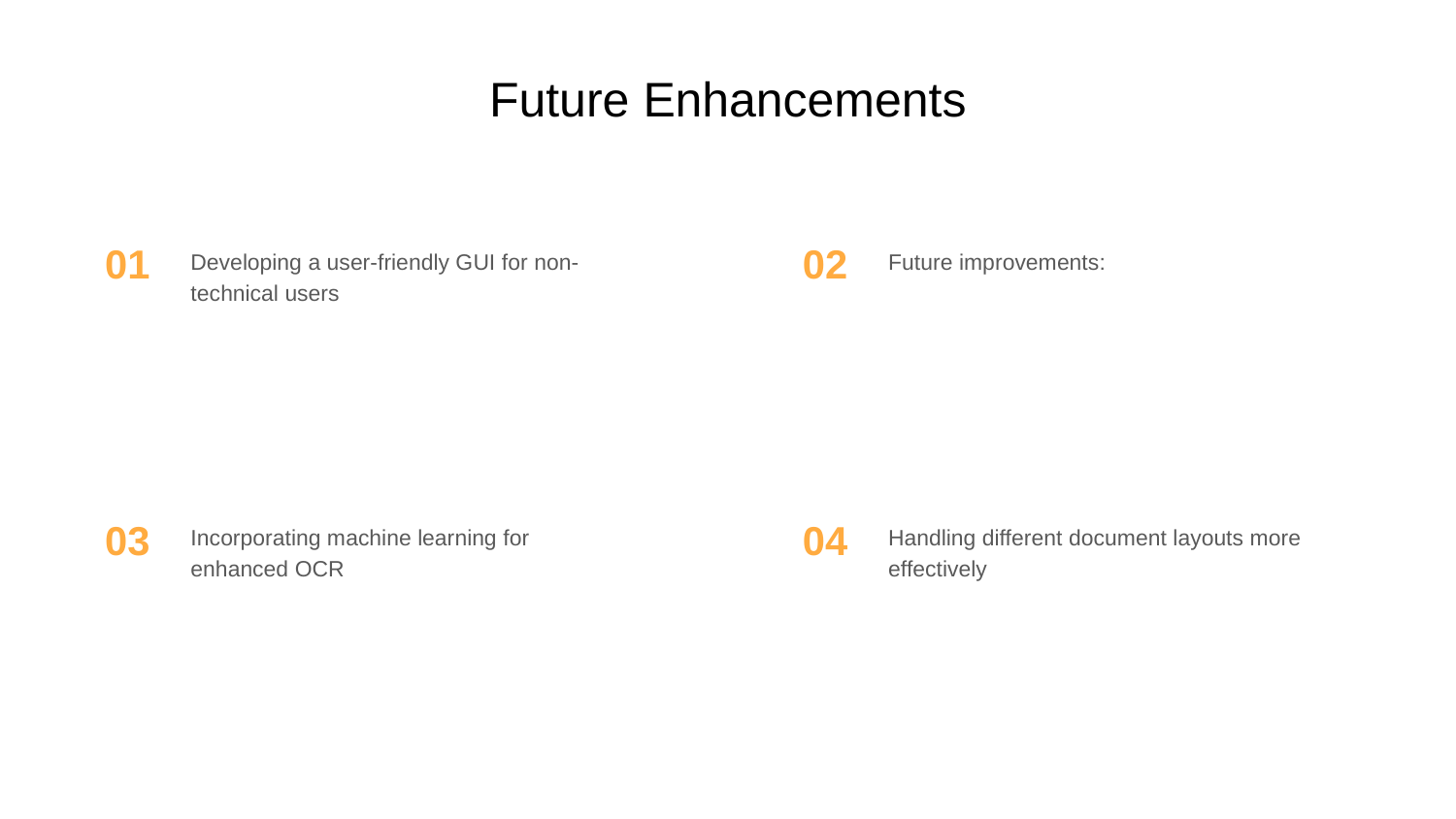

# Future Enhancements
Developing a user-friendly GUI for non-technical users
Future improvements:
Incorporating machine learning for enhanced OCR
Handling different document layouts more effectively